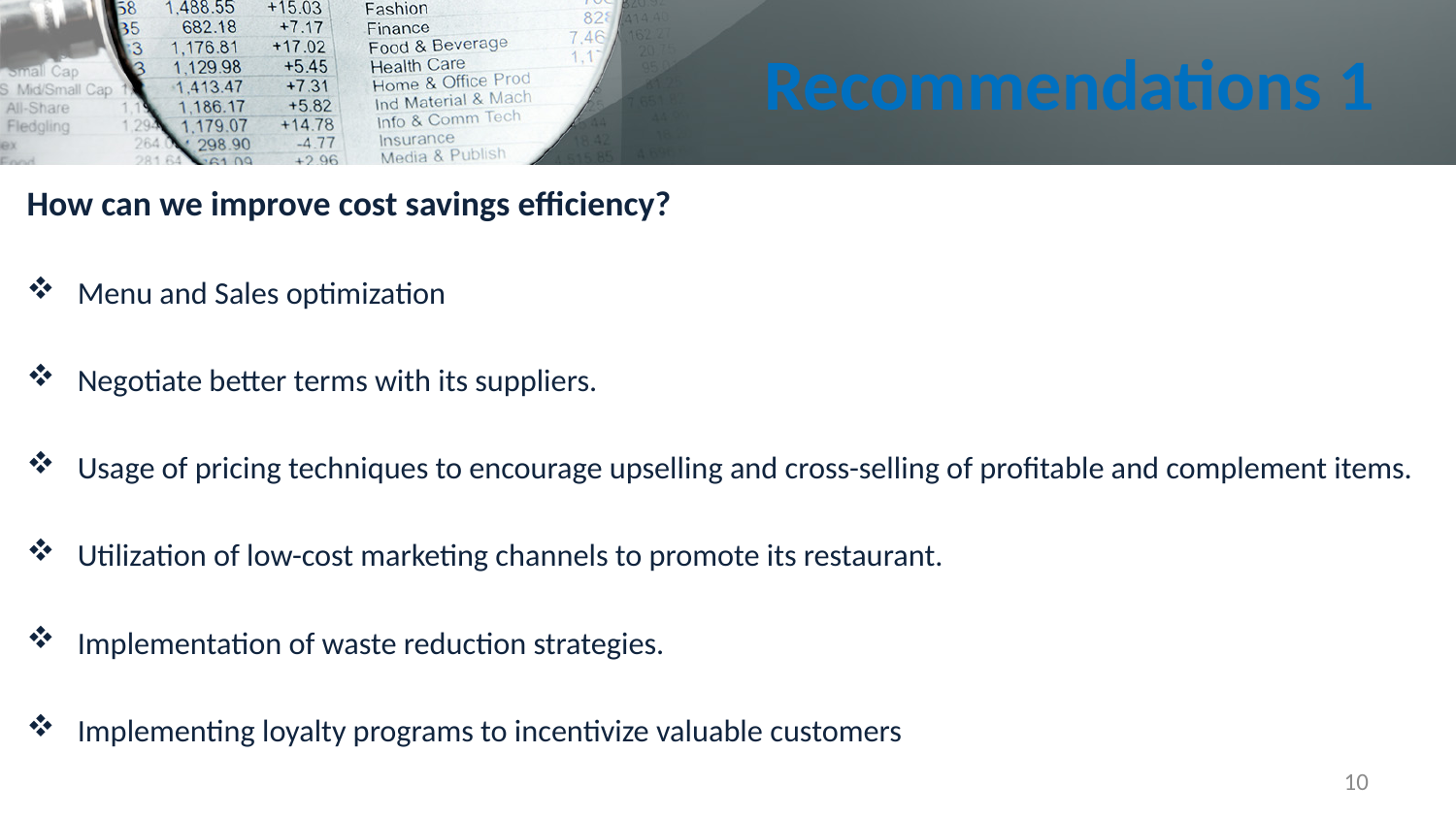

# Recommendations 1
How can we improve cost savings efficiency?

Menu and Sales optimization

Negotiate better terms with its suppliers.

Usage of pricing techniques to encourage upselling and cross-selling of profitable and complement items.

Utilization of low-cost marketing channels to promote its restaurant.

Implementation of waste reduction strategies.

Implementing loyalty programs to incentivize valuable customers

10